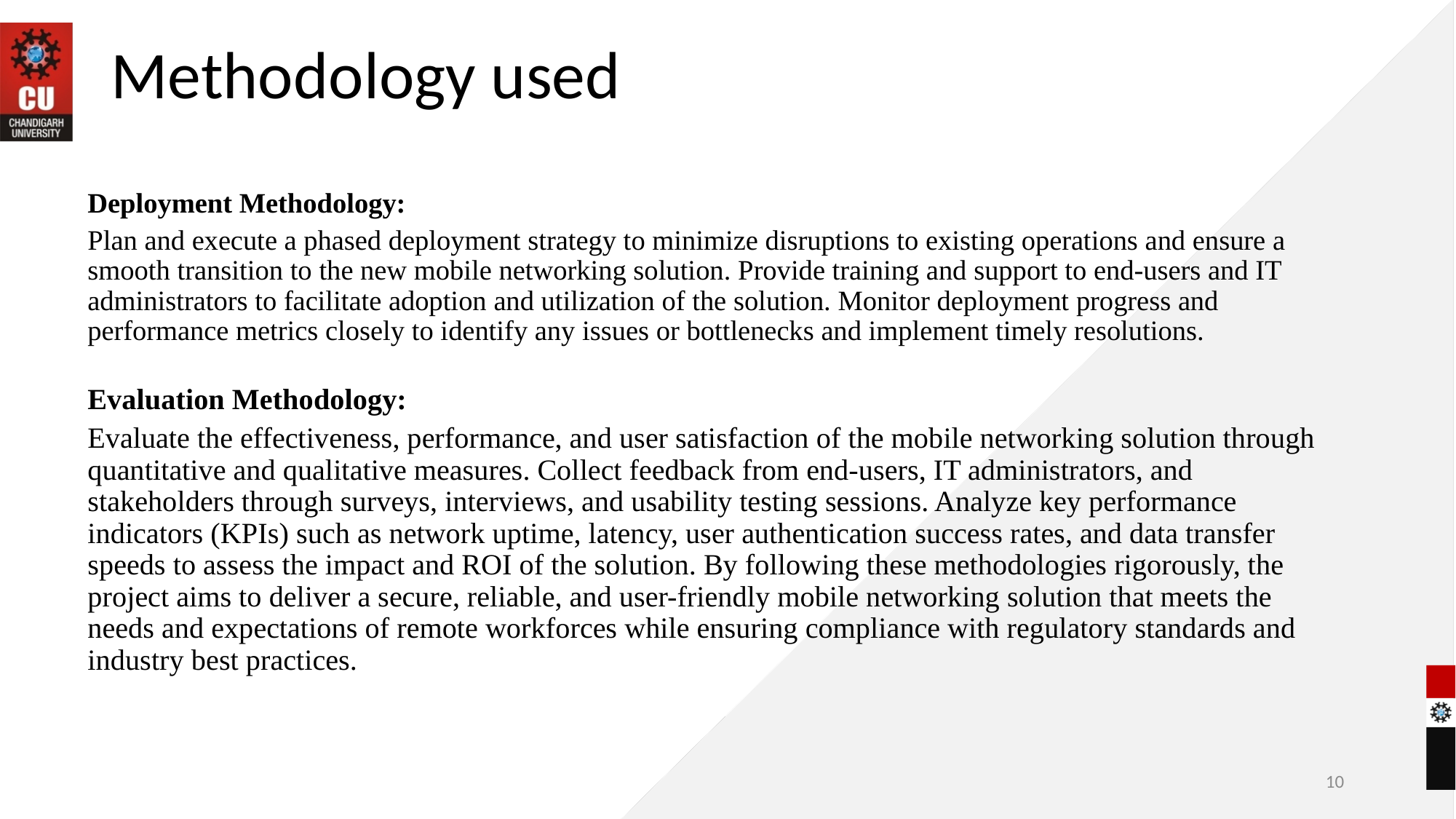

# Methodology used
Deployment Methodology:
Plan and execute a phased deployment strategy to minimize disruptions to existing operations and ensure a smooth transition to the new mobile networking solution. Provide training and support to end-users and IT administrators to facilitate adoption and utilization of the solution. Monitor deployment progress and performance metrics closely to identify any issues or bottlenecks and implement timely resolutions.

Evaluation Methodology:
Evaluate the effectiveness, performance, and user satisfaction of the mobile networking solution through quantitative and qualitative measures. Collect feedback from end-users, IT administrators, and stakeholders through surveys, interviews, and usability testing sessions. Analyze key performance indicators (KPIs) such as network uptime, latency, user authentication success rates, and data transfer speeds to assess the impact and ROI of the solution. By following these methodologies rigorously, the project aims to deliver a secure, reliable, and user-friendly mobile networking solution that meets the needs and expectations of remote workforces while ensuring compliance with regulatory standards and industry best practices.

10